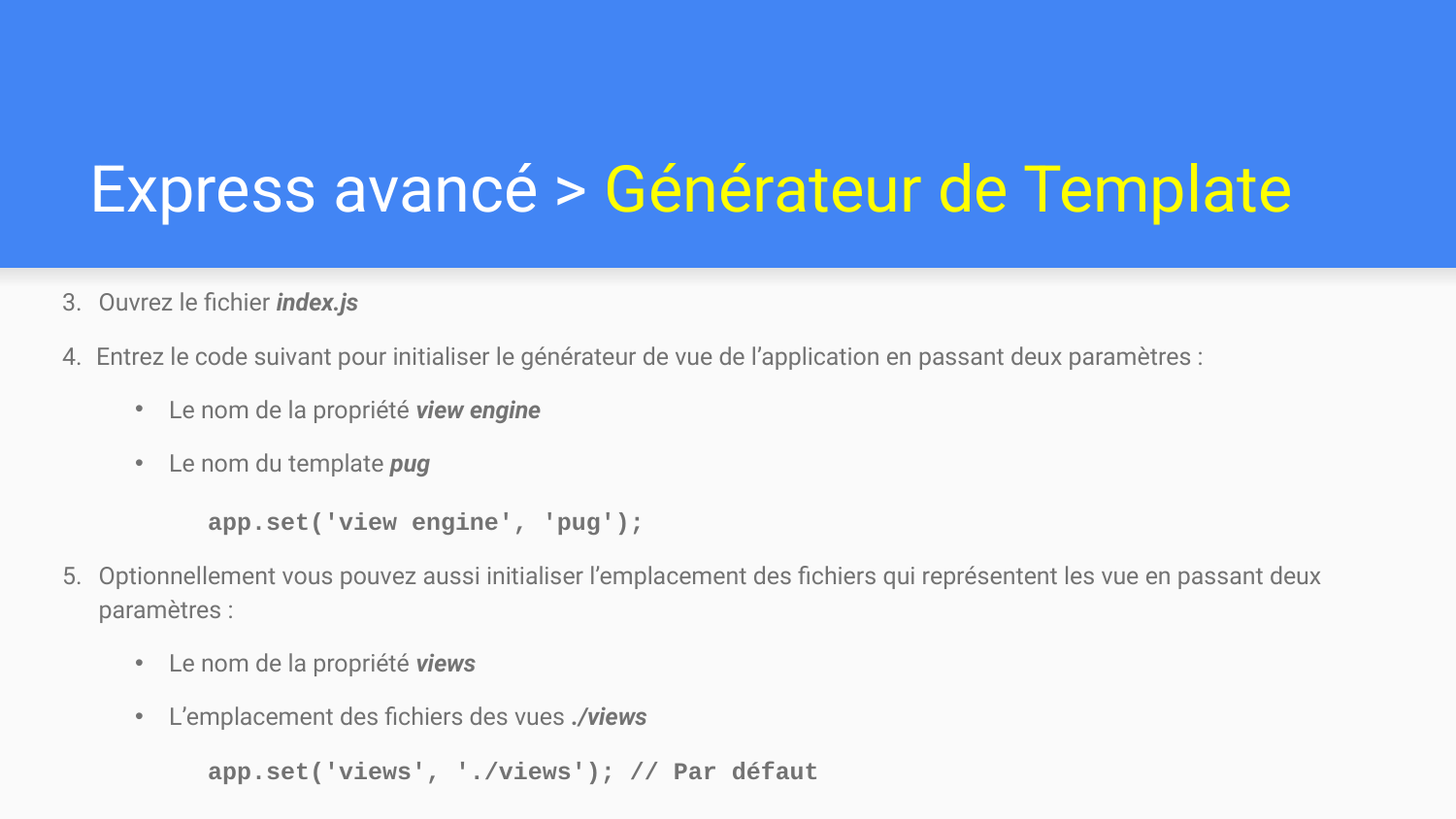

# Express avancé > Générateur de Template
Ouvrez le fichier index.js
Entrez le code suivant pour initialiser le générateur de vue de l’application en passant deux paramètres :
Le nom de la propriété view engine
Le nom du template pug
	app.set('view engine', 'pug');
Optionnellement vous pouvez aussi initialiser l’emplacement des fichiers qui représentent les vue en passant deux paramètres :
Le nom de la propriété views
L’emplacement des fichiers des vues ./views
	app.set('views', './views'); // Par défaut